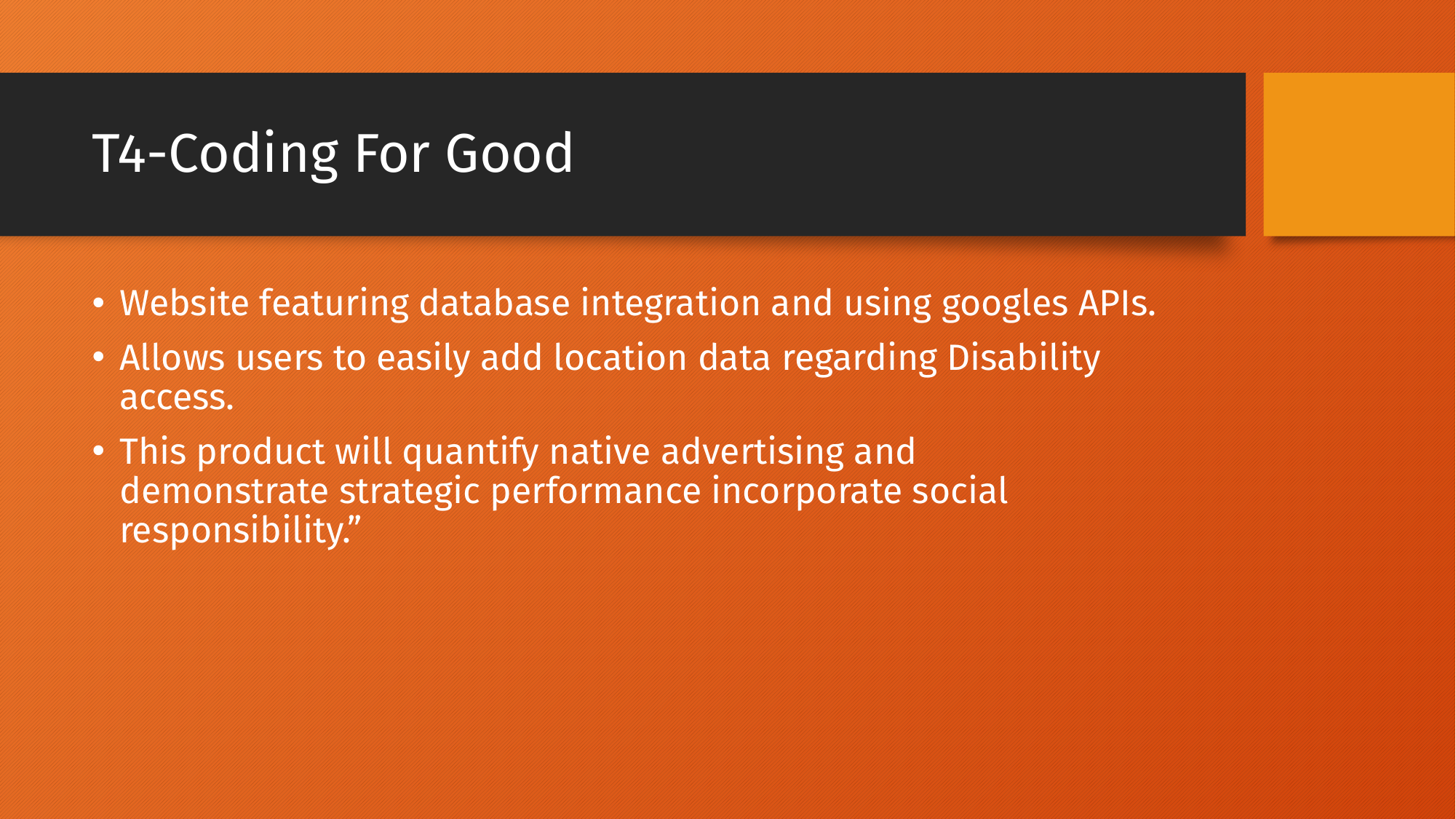

# T4-Coding For Good
Website featuring database integration and using googles APIs.
Allows users to easily add location data regarding Disability access.
This product will quantify native advertising and demonstrate strategic performance incorporate social responsibility.”